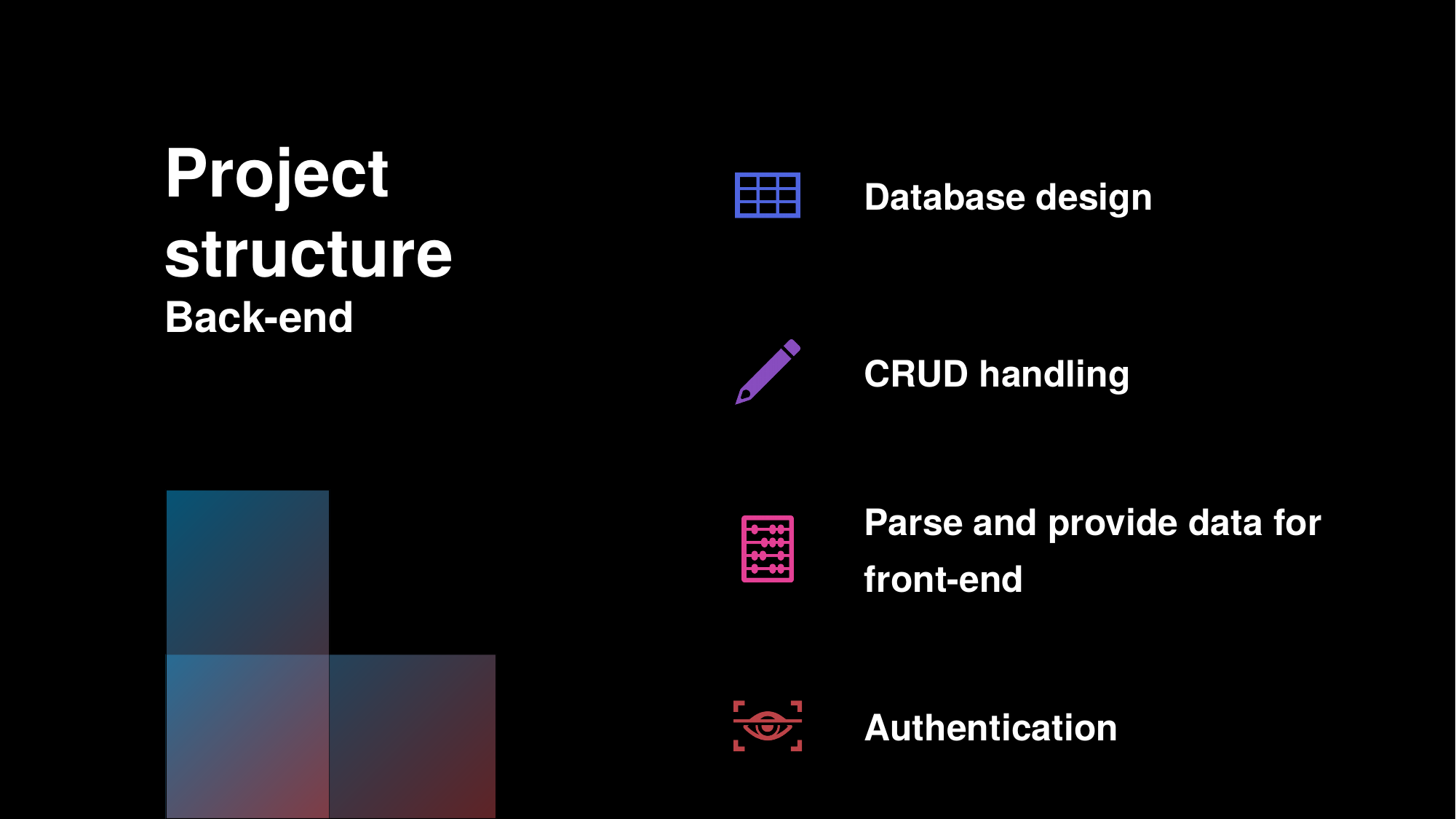

# Project structure Back-end
Database design
CRUD handling
Parse and provide data for
front-end
Authentication